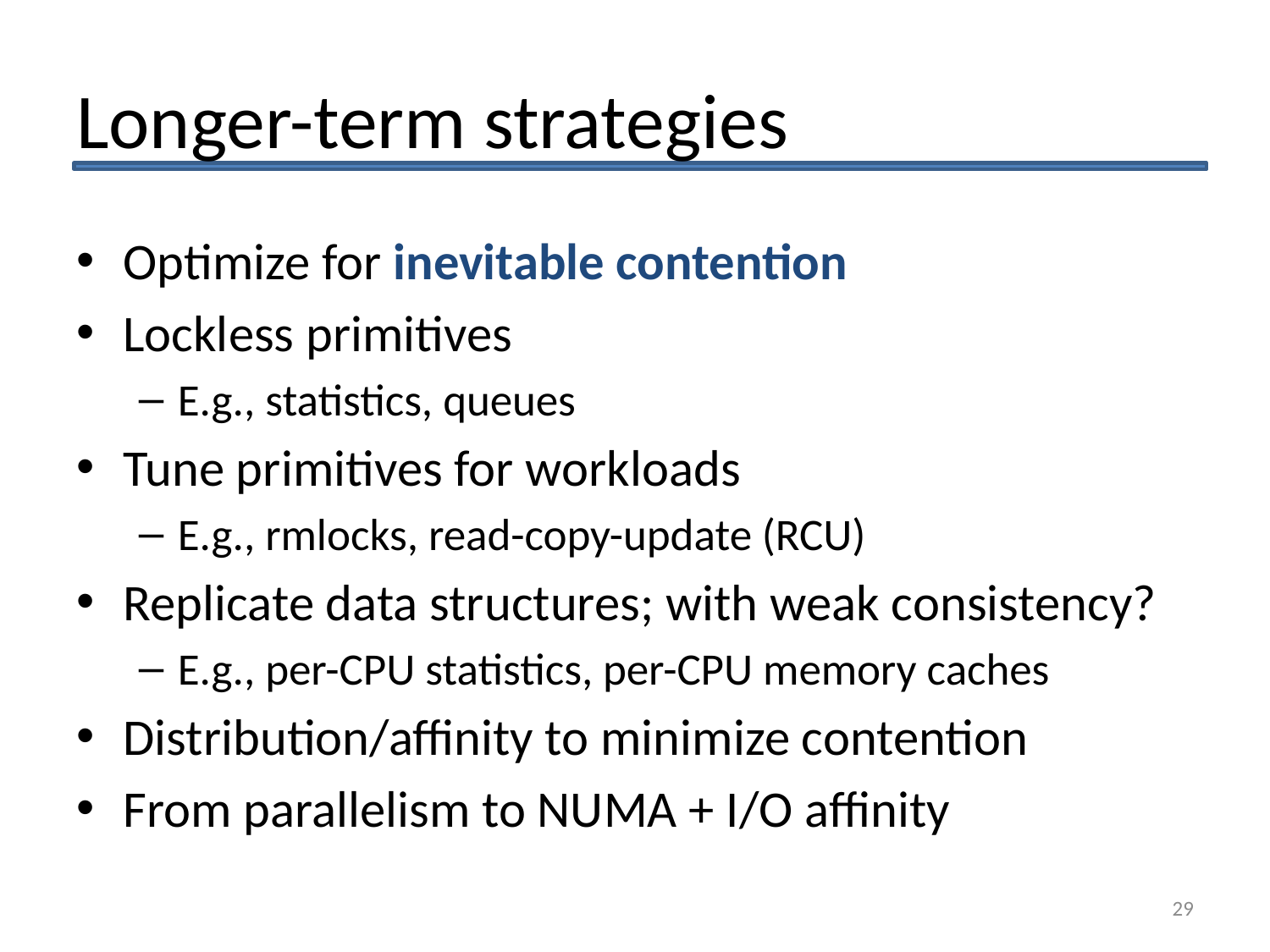

# Longer-term strategies
Optimize for inevitable contention
Lockless primitives
E.g., statistics, queues
Tune primitives for workloads
E.g., rmlocks, read-copy-update (RCU)
Replicate data structures; with weak consistency?
E.g., per-CPU statistics, per-CPU memory caches
Distribution/affinity to minimize contention
From parallelism to NUMA + I/O affinity
29